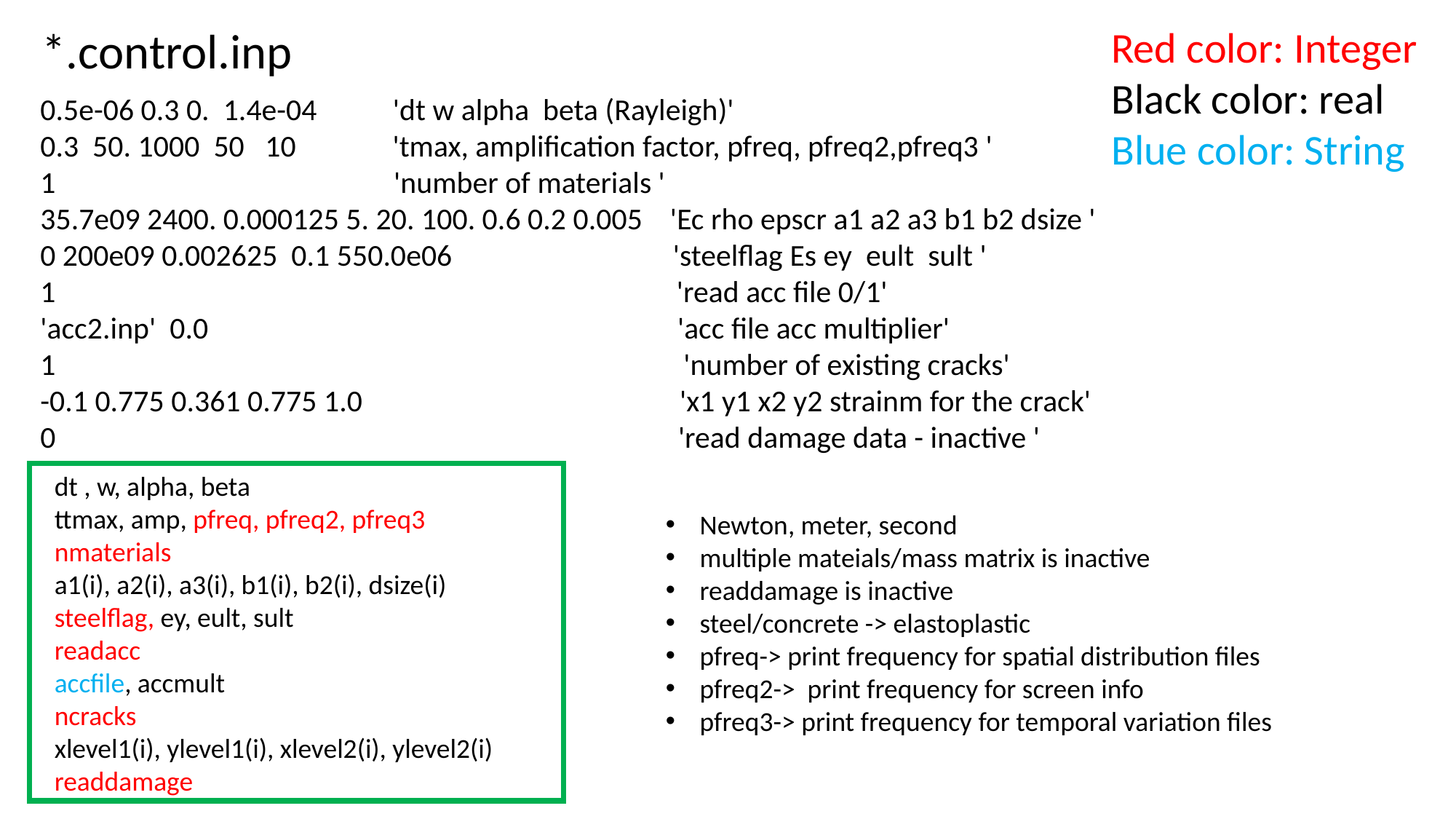

*.control.inp
Red color: Integer
Black color: real
Blue color: String
0.5e-06 0.3 0.  1.4e-04           'dt w alpha  beta (Rayleigh)'
0.3  50. 1000  50   10              'tmax, amplification factor, pfreq, pfreq2,pfreq3 '
1                                                 'number of materials '
35.7e09 2400. 0.000125 5. 20. 100. 0.6 0.2 0.005    'Ec rho epscr a1 a2 a3 b1 b2 dsize '
0 200e09 0.002625  0.1 550.0e06                                'steelflag Es ey  eult  sult '
1                                                                                          'read acc file 0/1'
'acc2.inp'  0.0                                                                    'acc file acc multiplier'
1                                                                                           'number of existing cracks'
-0.1 0.775 0.361 0.775 1.0                                              'x1 y1 x2 y2 strainm for the crack'
0			                                             'read damage data - inactive '

dt , w, alpha, beta
ttmax, amp, pfreq, pfreq2, pfreq3
nmaterials
a1(i), a2(i), a3(i), b1(i), b2(i), dsize(i)
steelflag, ey, eult, sult
readacc
accfile, accmult
ncracks
xlevel1(i), ylevel1(i), xlevel2(i), ylevel2(i)
readdamage

Newton, meter, second
multiple mateials/mass matrix is inactive
readdamage is inactive
steel/concrete -> elastoplastic
pfreq-> print frequency for spatial distribution files
pfreq2->  print frequency for screen info
pfreq3-> print frequency for temporal variation files